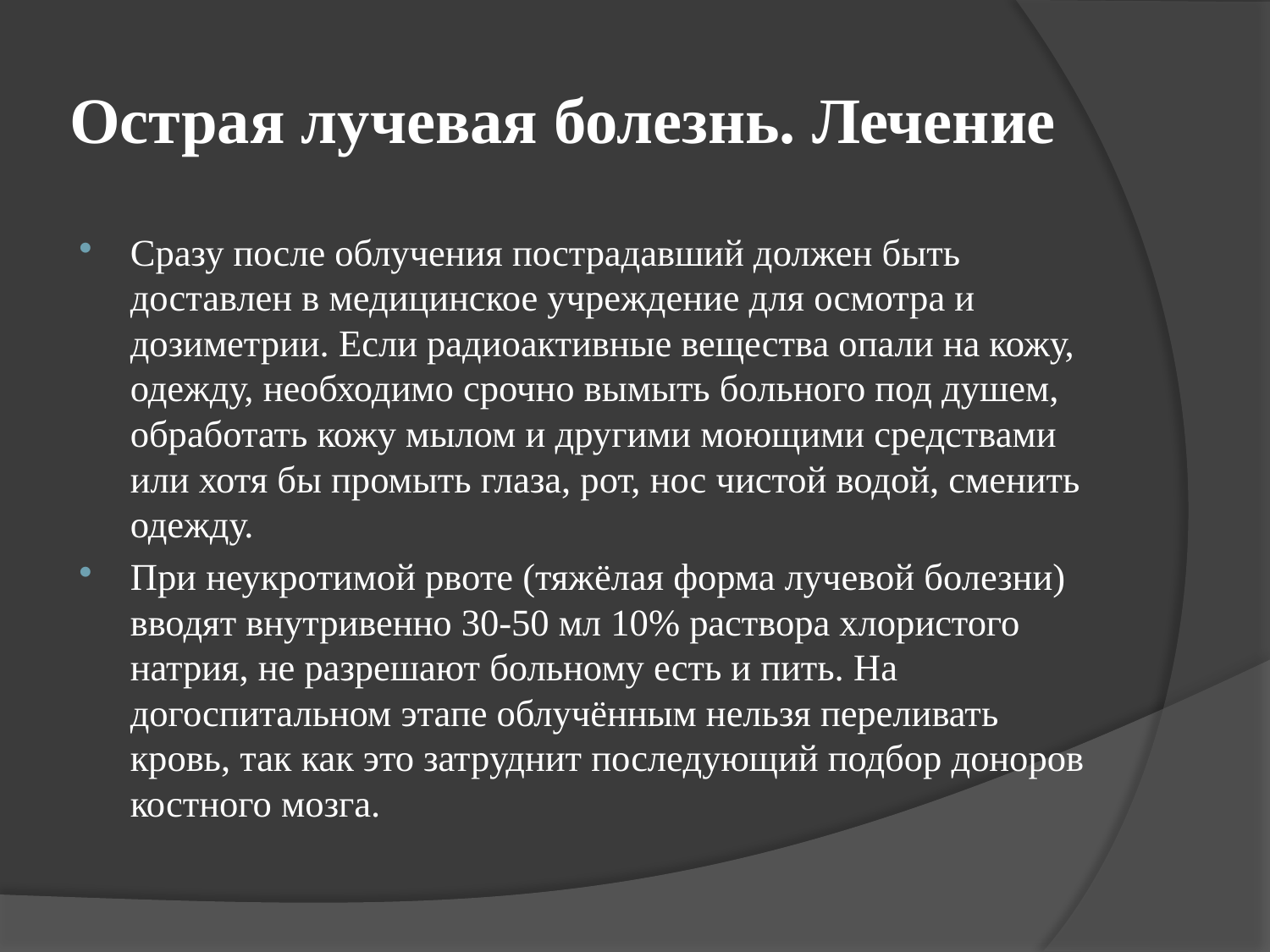

# Острая лучевая болезнь. Лечение
Сразу после облучения пострадавший должен быть доставлен в медицинское учреждение для осмотра и дозиметрии. Если радиоактивные вещества опали на кожу, одежду, необходимо срочно вымыть больного под душем, обработать кожу мылом и другими моющими средствами или хотя бы промыть глаза, рот, нос чистой водой, сменить одежду.
При неукротимой рвоте (тяжёлая форма лучевой болезни) вводят внутривенно 30-50 мл 10% раствора хлористого натрия, не разрешают больному есть и пить. На догоспитальном этапе облучённым нельзя переливать кровь, так как это затруднит последующий подбор доноров костного мозга.